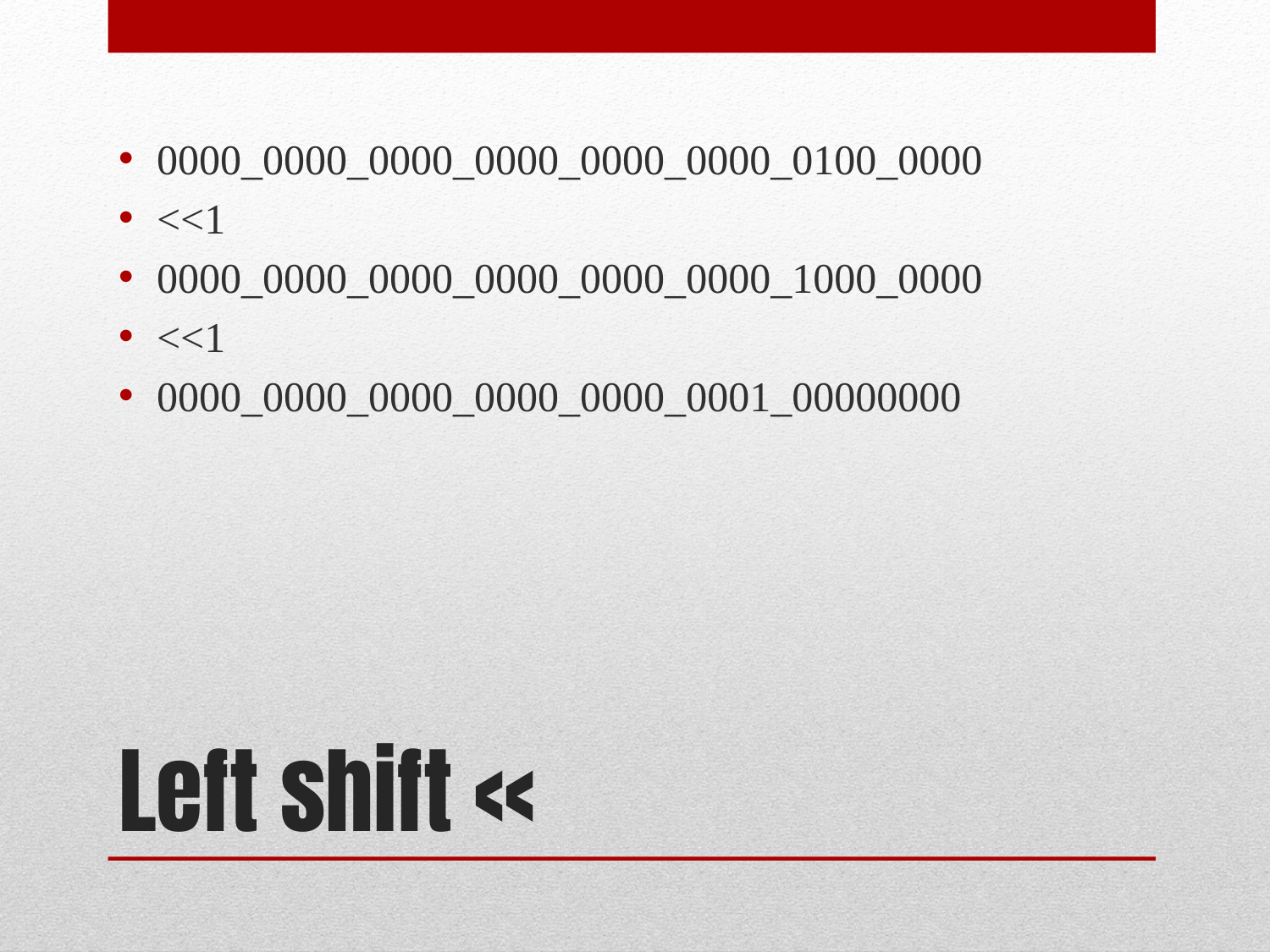

0000_0000_0000_0000_0000_0000_0100_0000
<<1
0000_0000_0000_0000_0000_0000_1000_0000
<<1
0000_0000_0000_0000_0000_0001_00000000

# Left shift <<